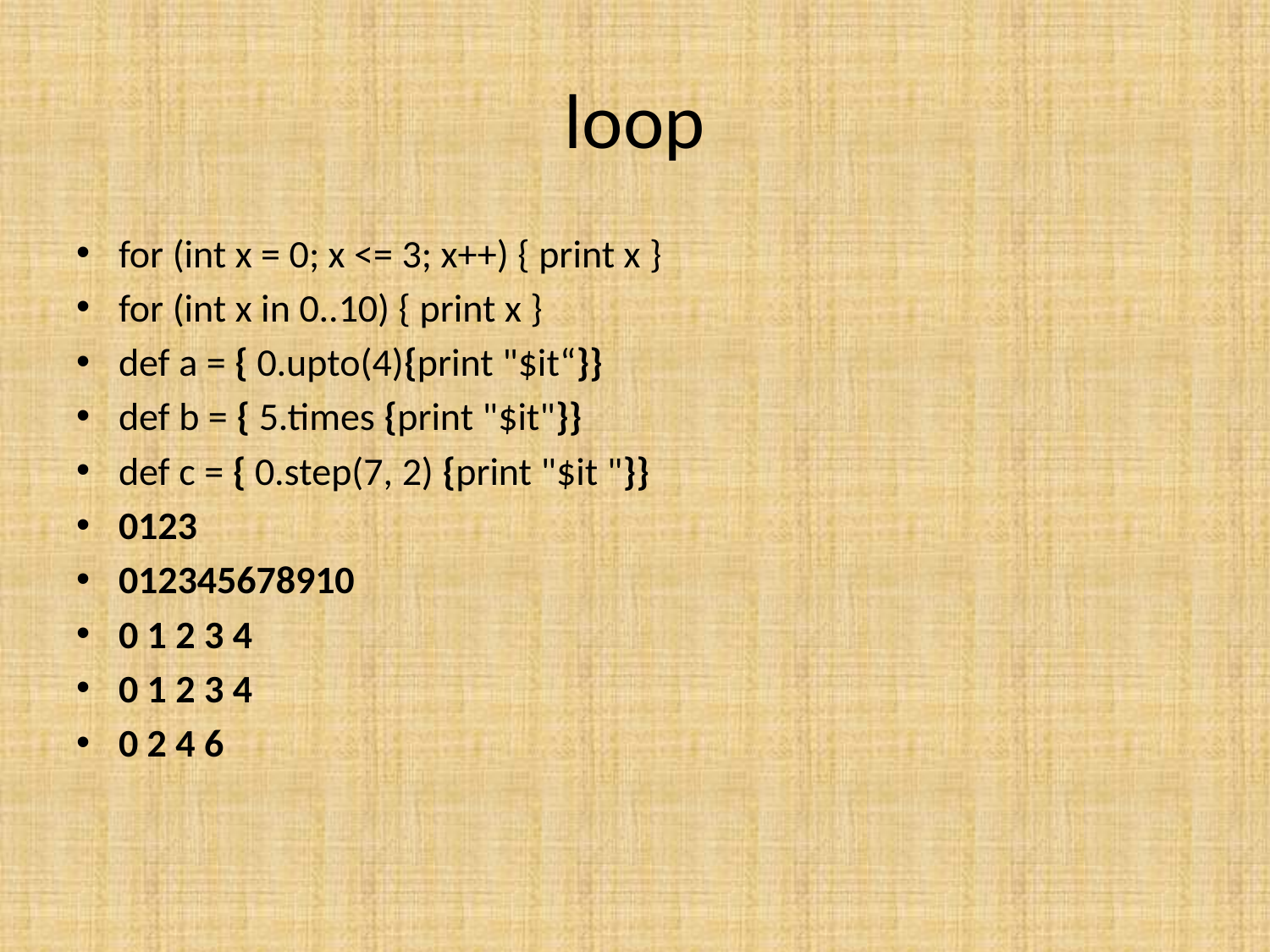

# loop
for (int x = 0; x <= 3; x++) { print x }
for (int x in 0..10) { print x }
def a = { 0.upto(4){print "$it“}}
def b = { 5.times {print "$it"}}
def c = { 0.step(7, 2) {print "$it "}}
0123
012345678910
0 1 2 3 4
0 1 2 3 4
0 2 4 6